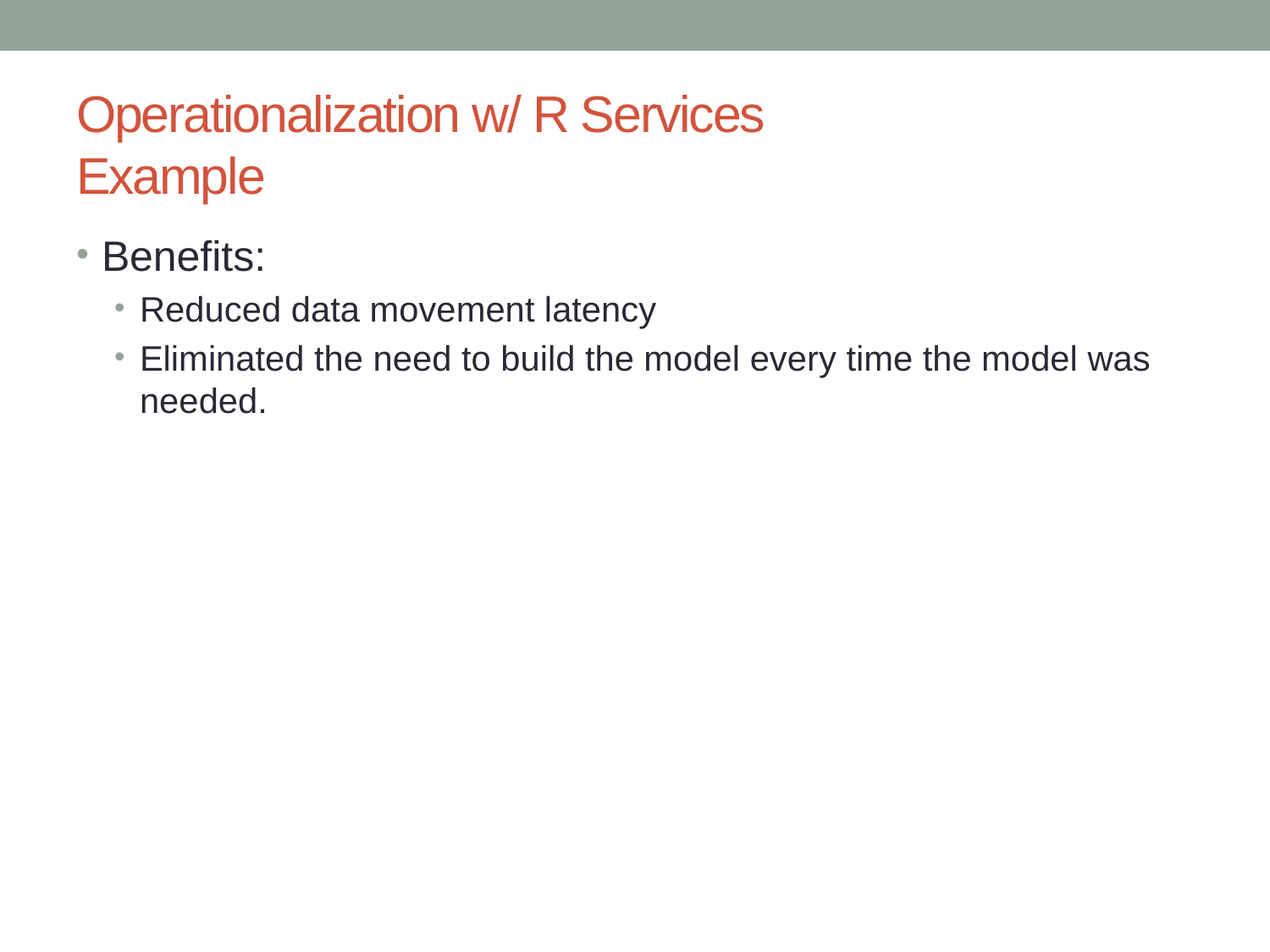

# Operationalization w/ R Services Example
Benefits:
Reduced data movement latency
Eliminated the need to build the model every time the model was needed.